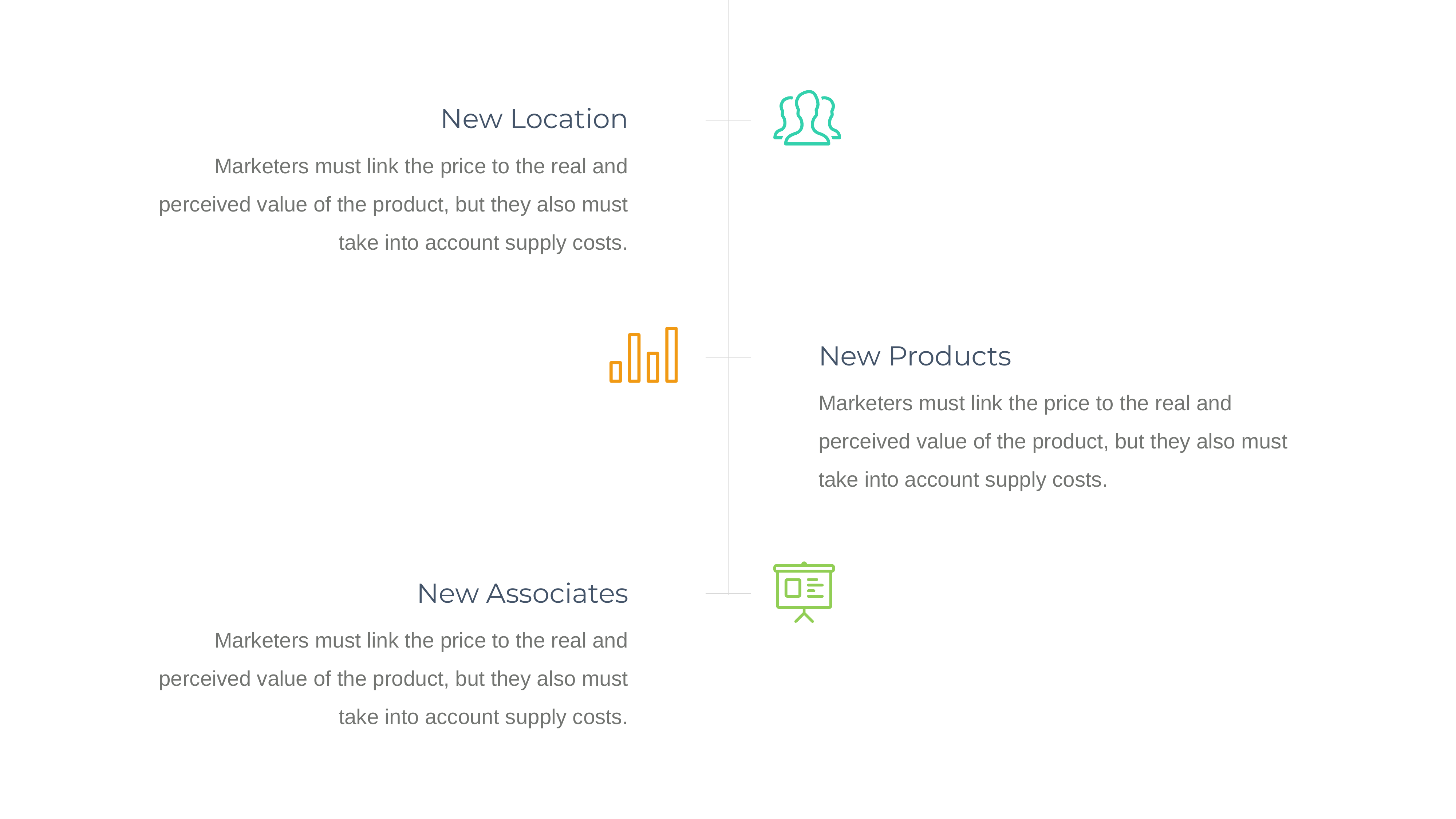

New Location
Marketers must link the price to the real and perceived value of the product, but they also must take into account supply costs.

New Products
Marketers must link the price to the real and perceived value of the product, but they also must take into account supply costs.

New Associates
Marketers must link the price to the real and perceived value of the product, but they also must take into account supply costs.